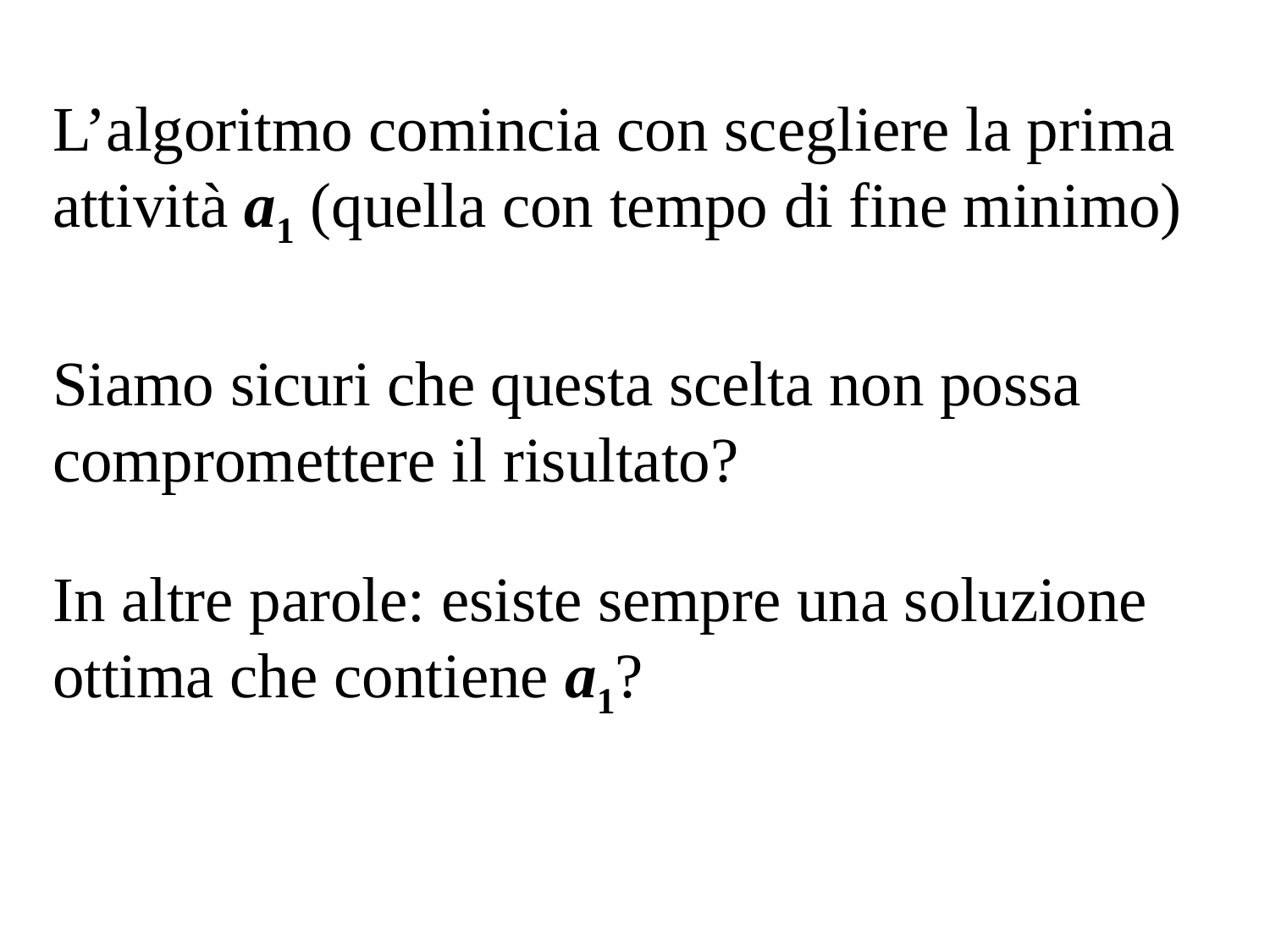

L’algoritmo comincia con scegliere la prima attività a1 (quella con tempo di fine minimo)
Siamo sicuri che questa scelta non possa compromettere il risultato?
In altre parole: esiste sempre una soluzione ottima che contiene a1?